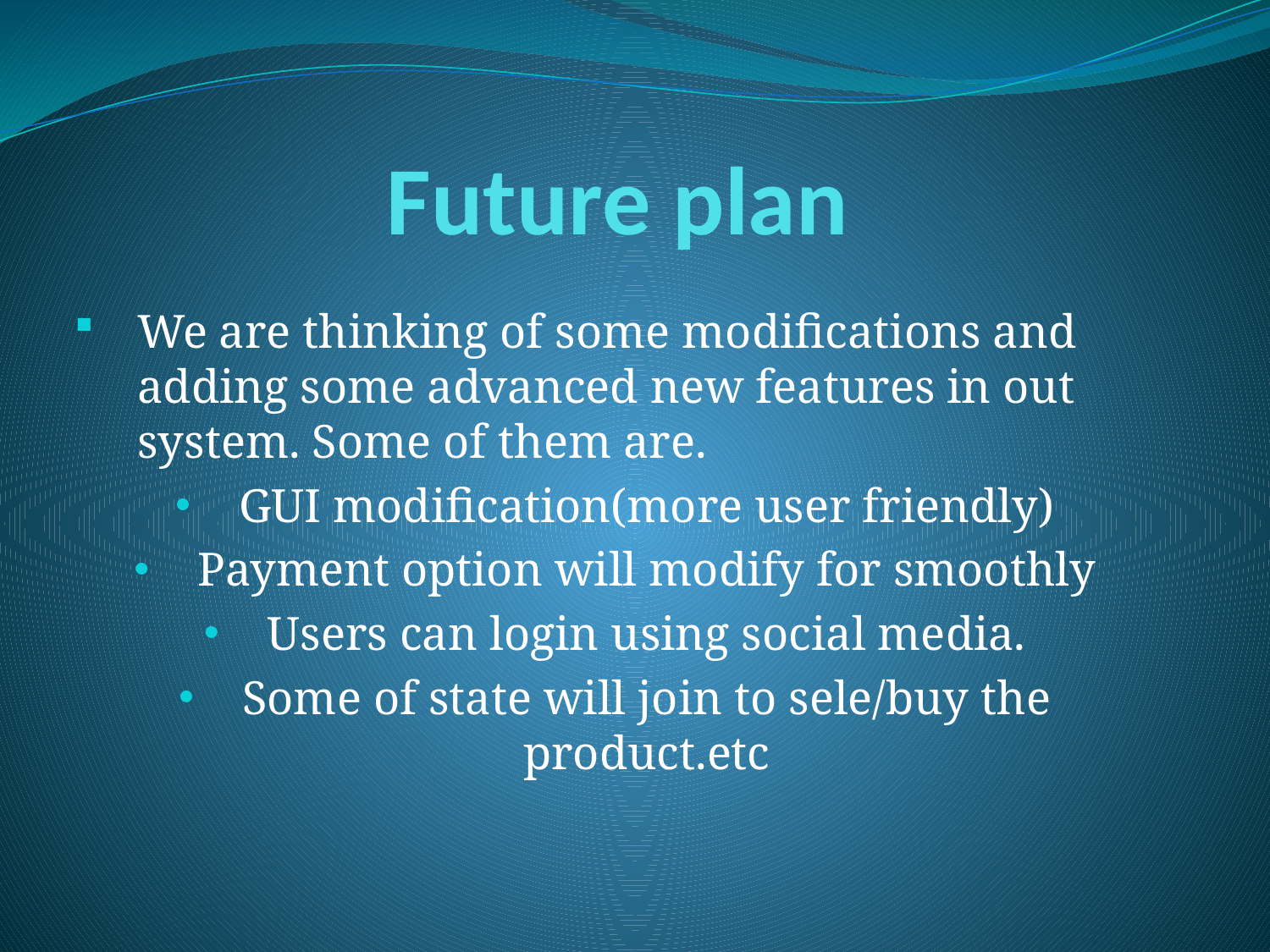

# Future plan
We are thinking of some modifications and adding some advanced new features in out system. Some of them are.
GUI modification(more user friendly)
Payment option will modify for smoothly
Users can login using social media.
Some of state will join to sele/buy the product.etc